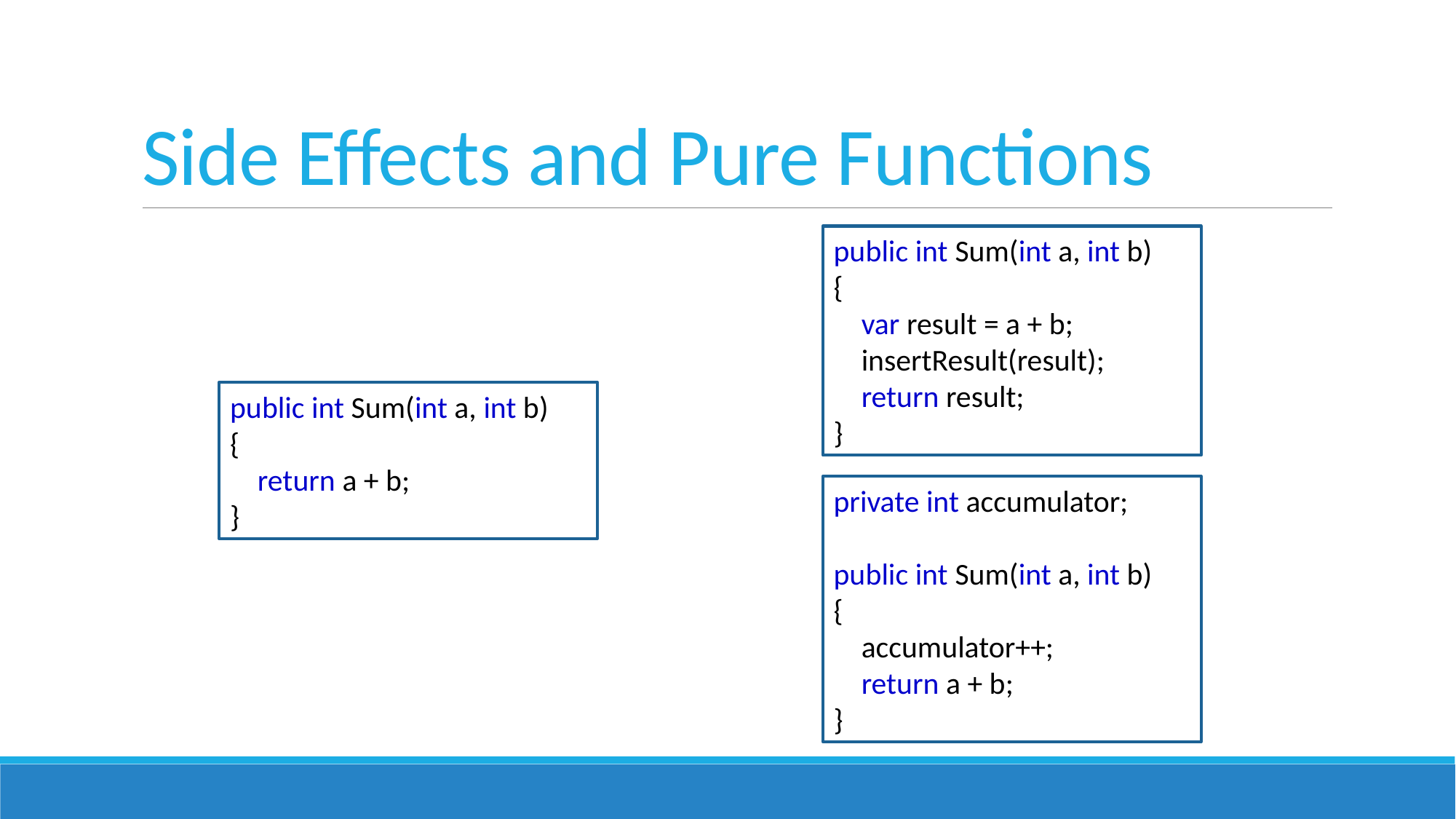

# Side Effects and Pure Functions
public int Sum(int a, int b)
{
    var result = a + b;
    insertResult(result);
    return result;
}
public int Sum(int a, int b)
{
    return a + b;
}
private int accumulator;

public int Sum(int a, int b)
{
    accumulator++;
    return a + b;
}